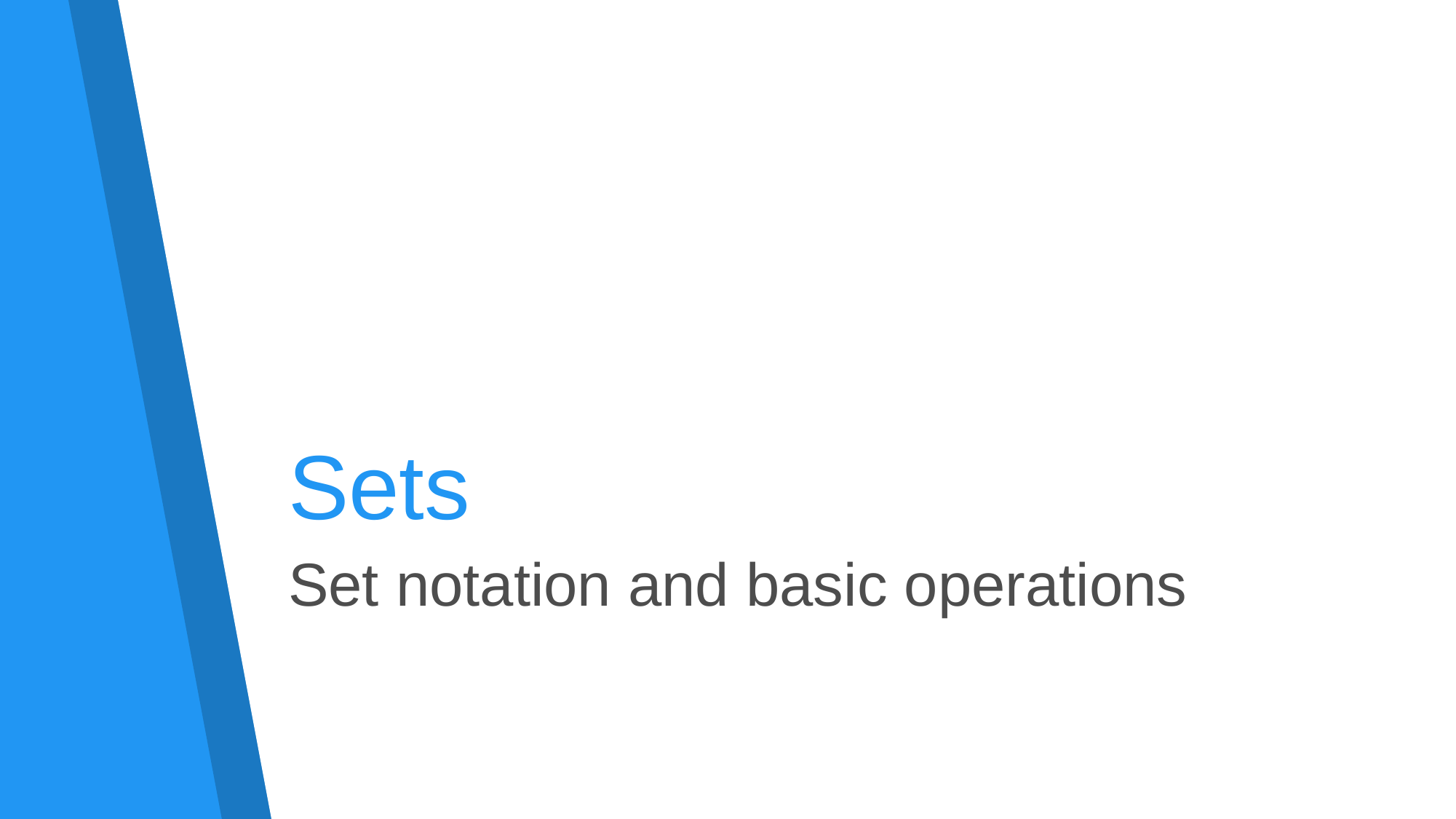

# Sets
Set notation and basic operations